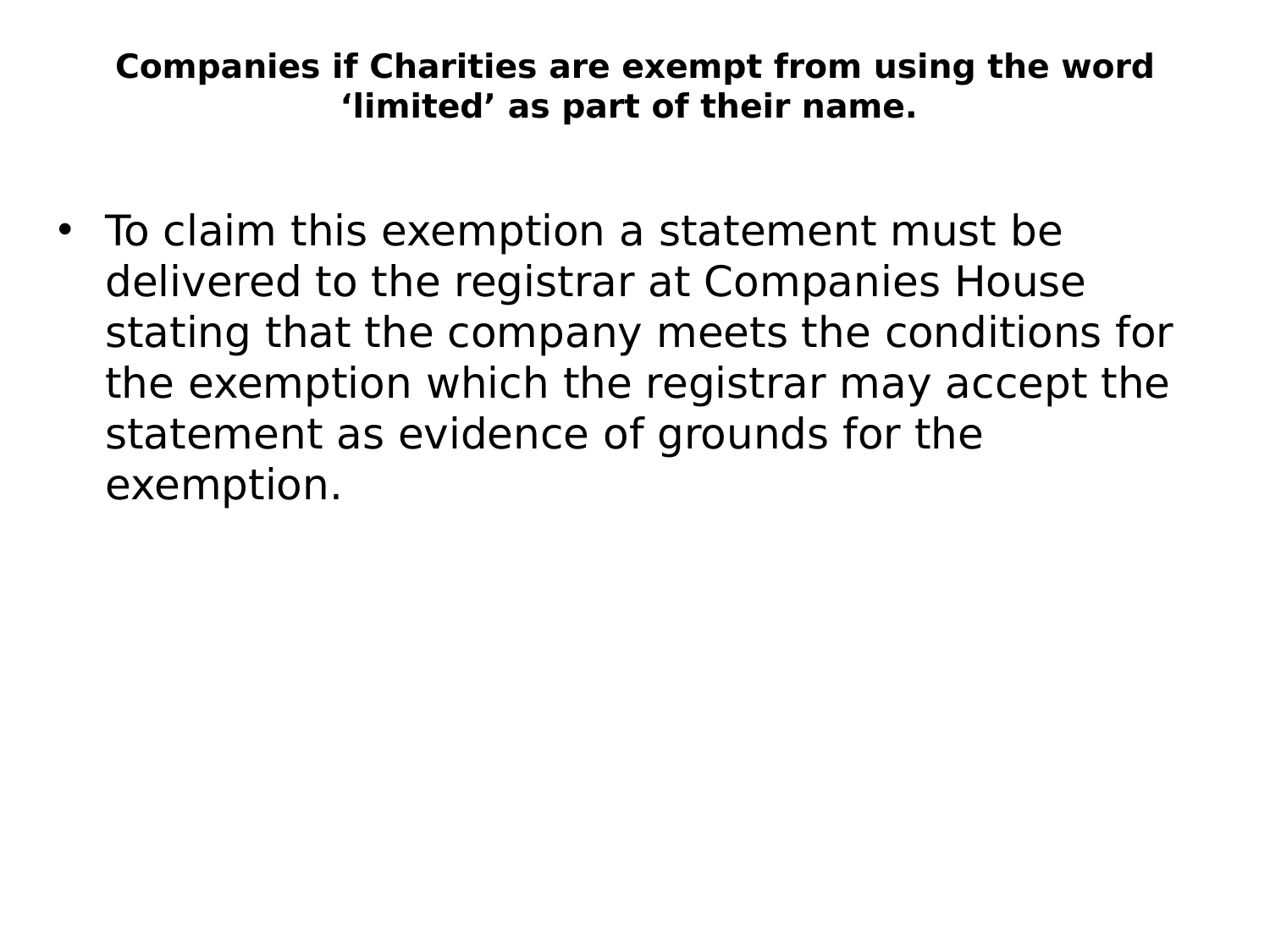

# Companies if Charities are exempt from using the word ‘limited’ as part of their name.
To claim this exemption a statement must be delivered to the registrar at Companies House stating that the company meets the conditions for the exemption which the registrar may accept the statement as evidence of grounds for the exemption.